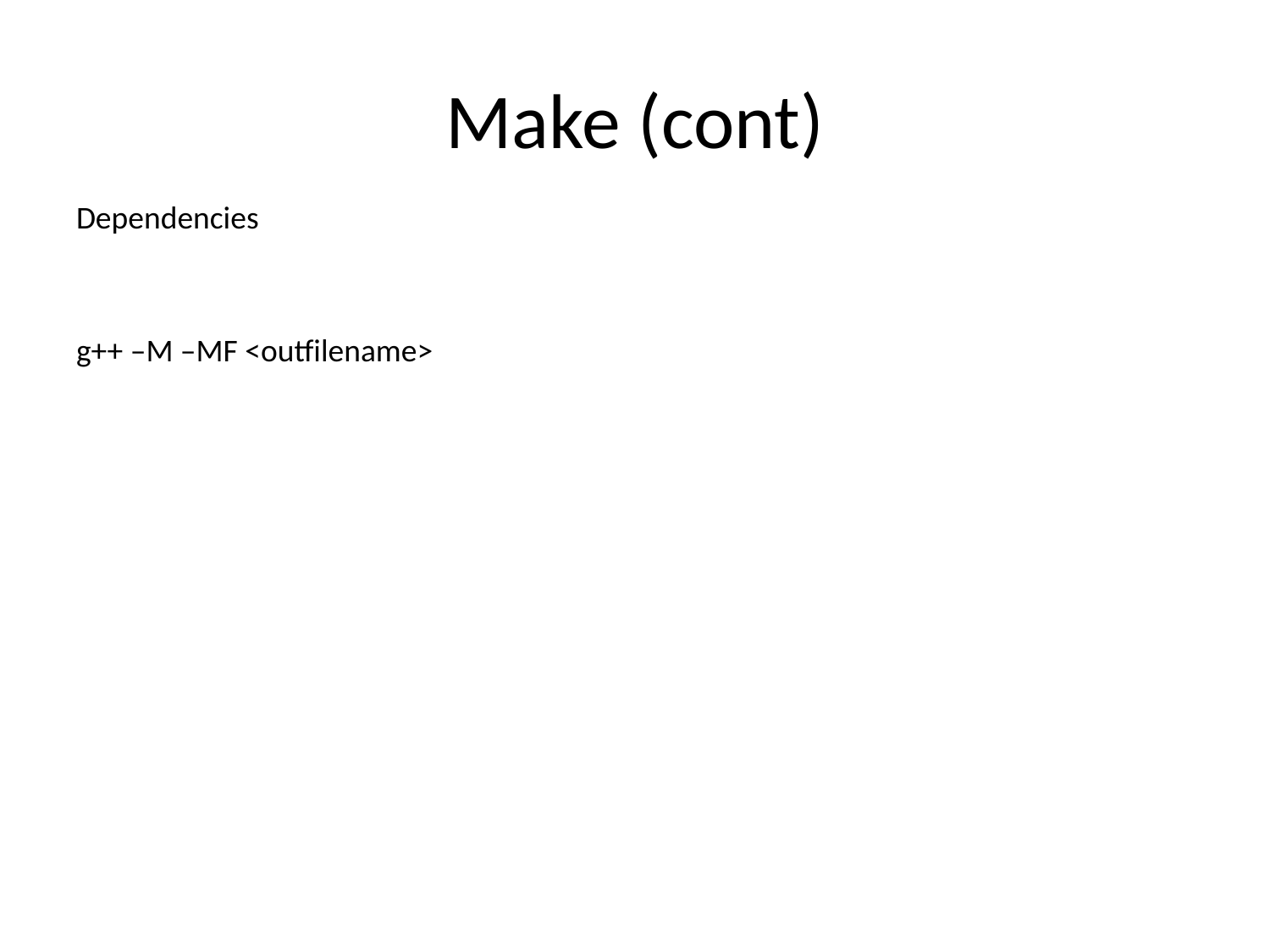

# Make (cont)
Dependencies

g++ –M –MF <outfilename>